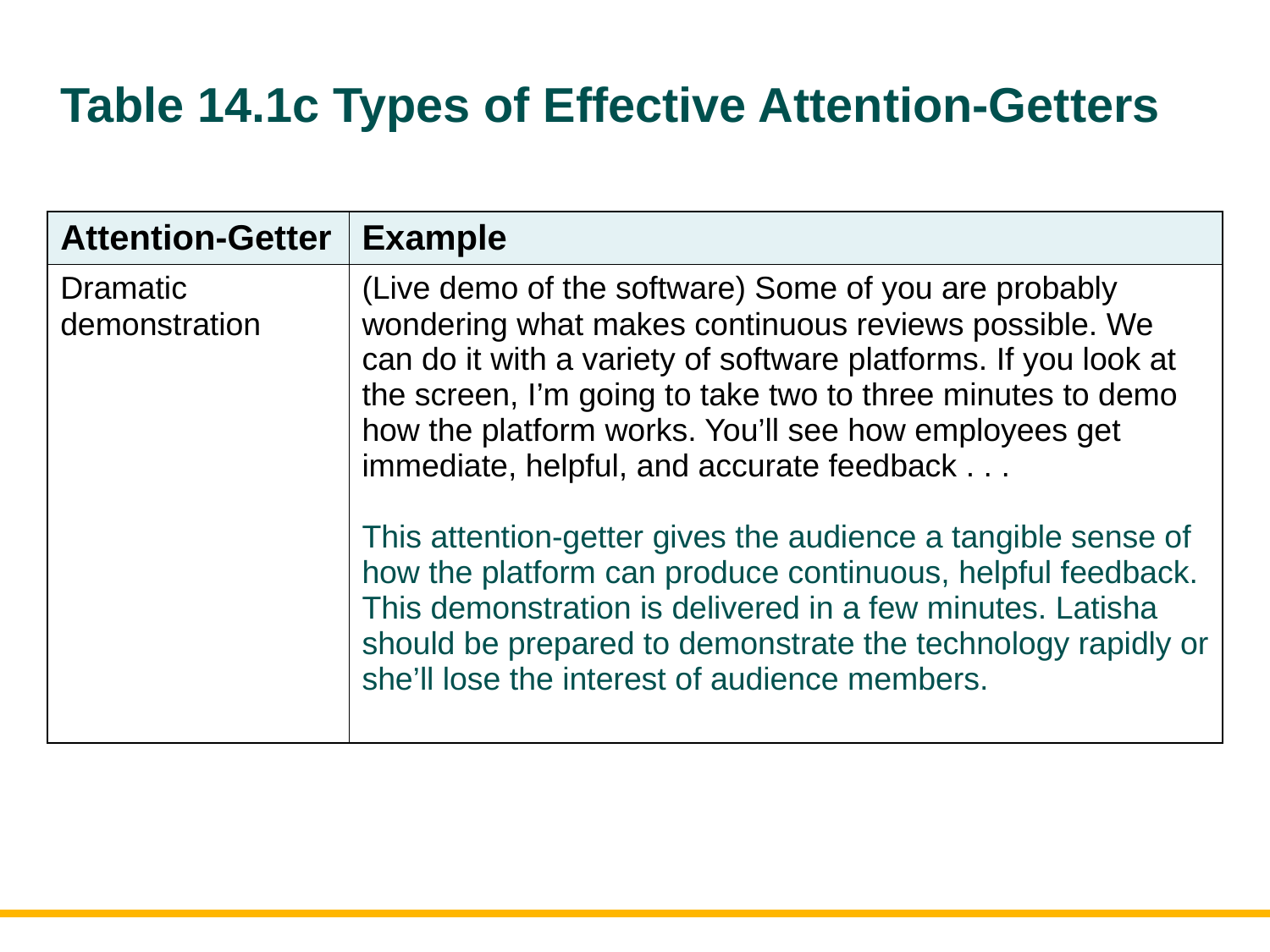

# Table 14.1c Types of Effective Attention-Getters
| Attention-Getter | Example |
| --- | --- |
| Dramatic demonstration | (Live demo of the software) Some of you are probably wondering what makes continuous reviews possible. We can do it with a variety of software platforms. If you look at the screen, I’m going to take two to three minutes to demo how the platform works. You’ll see how employees get immediate, helpful, and accurate feedback . . . This attention-getter gives the audience a tangible sense of how the platform can produce continuous, helpful feedback. This demonstration is delivered in a few minutes. Latisha should be prepared to demonstrate the technology rapidly or she’ll lose the interest of audience members. |